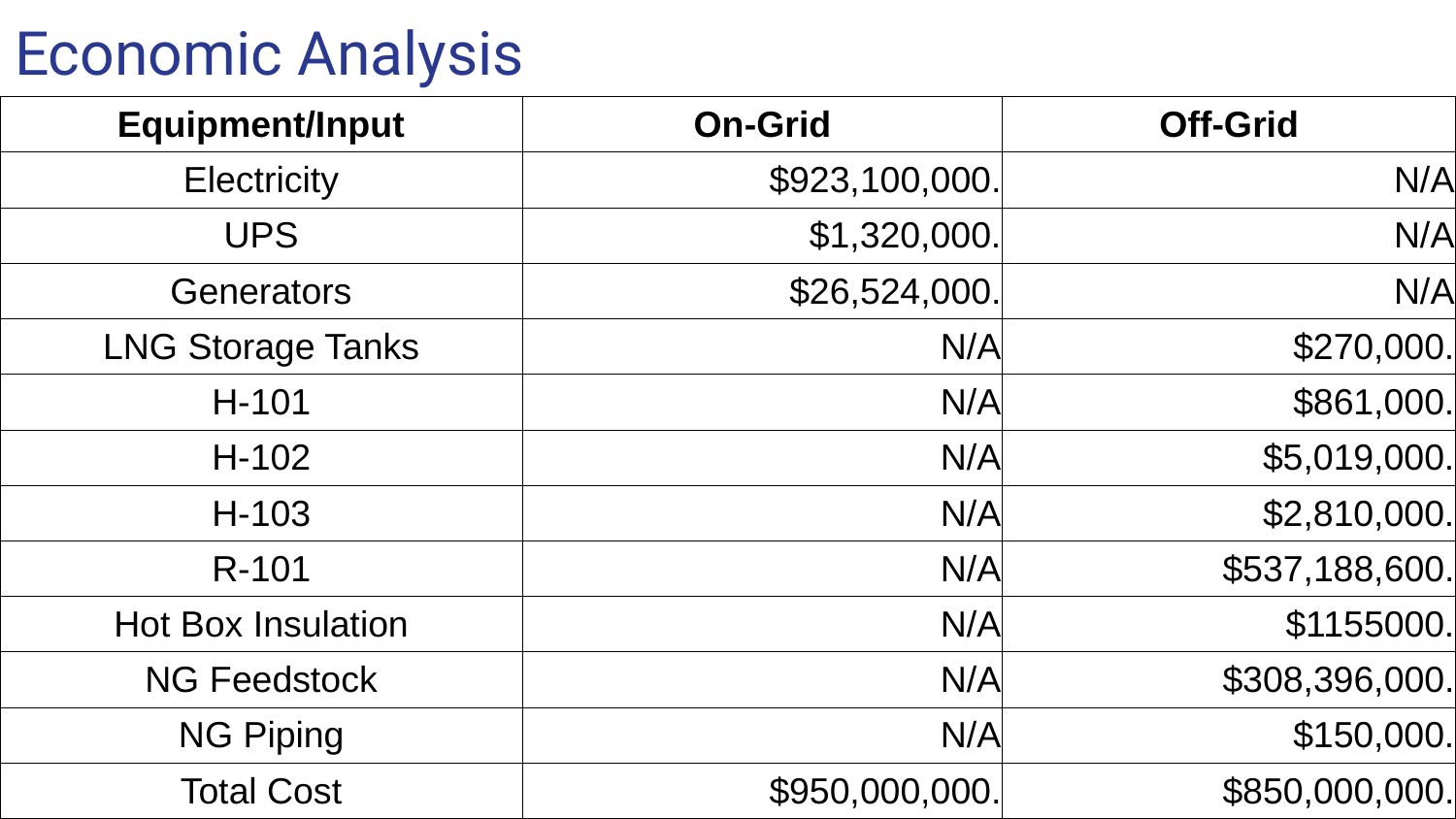

Economic Analysis
| Equipment/Input | On-Grid | Off-Grid |
| --- | --- | --- |
| Electricity | $923,100,000. | N/A |
| UPS | $1,320,000. | N/A |
| Generators | $26,524,000. | N/A |
| LNG Storage Tanks | N/A | $270,000. |
| H-101 | N/A | $861,000. |
| H-102 | N/A | $5,019,000. |
| H-103 | N/A | $2,810,000. |
| R-101 | N/A | $537,188,600. |
| Hot Box Insulation | N/A | $1155000. |
| NG Feedstock | N/A | $308,396,000. |
| NG Piping | N/A | $150,000. |
| Total Cost | $950,000,000. | $850,000,000. |